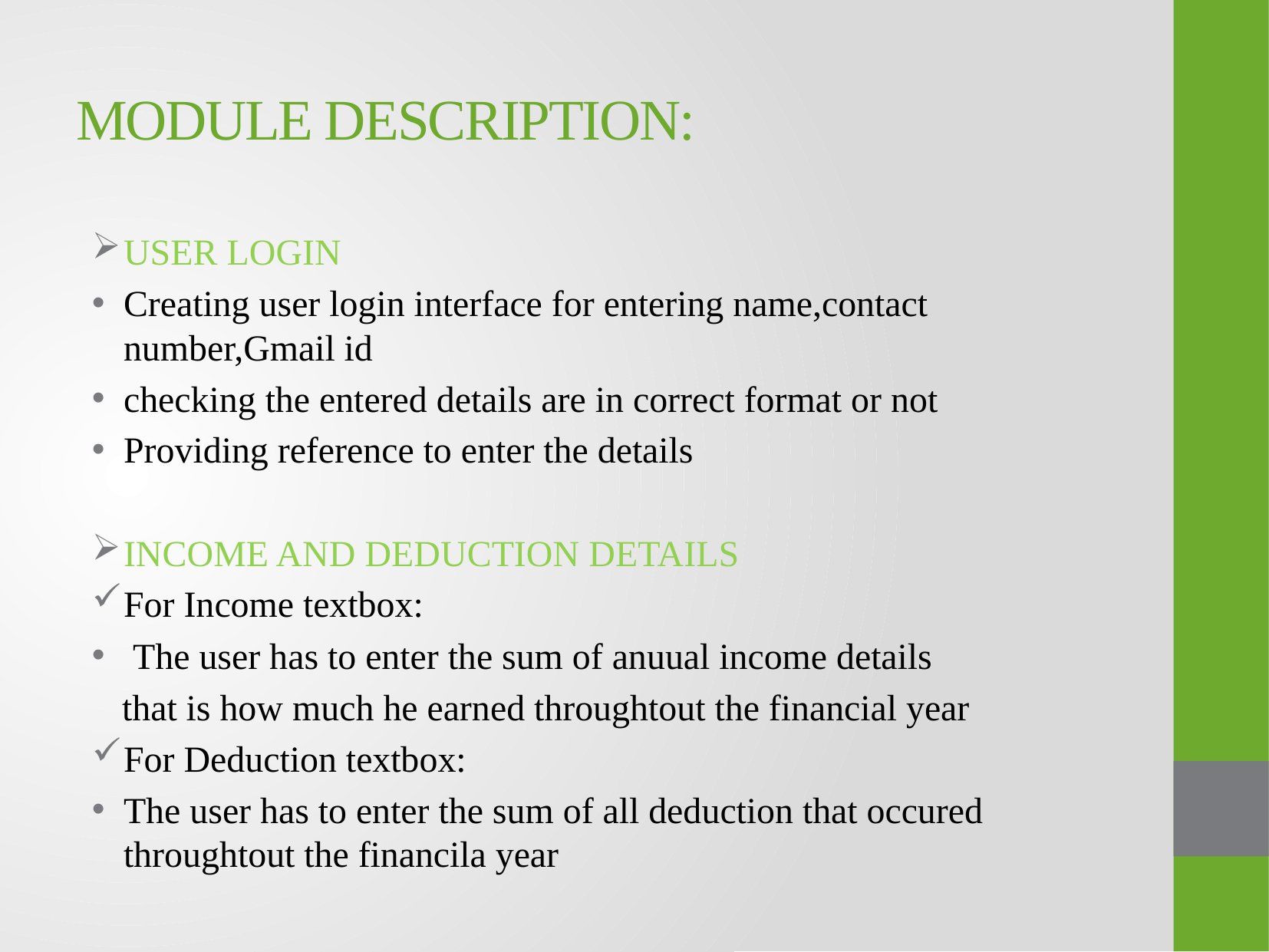

# MODULE DESCRIPTION:

USER LOGIN
Creating user login interface for entering name,contact number,Gmail id
checking the entered details are in correct format or not
Providing reference to enter the details

INCOME AND DEDUCTION DETAILS
For Income textbox:
 The user has to enter the sum of anuual income details
     that is how much he earned throughtout the financial year
For Deduction textbox:
The user has to enter the sum of all deduction that occured throughtout the financila year